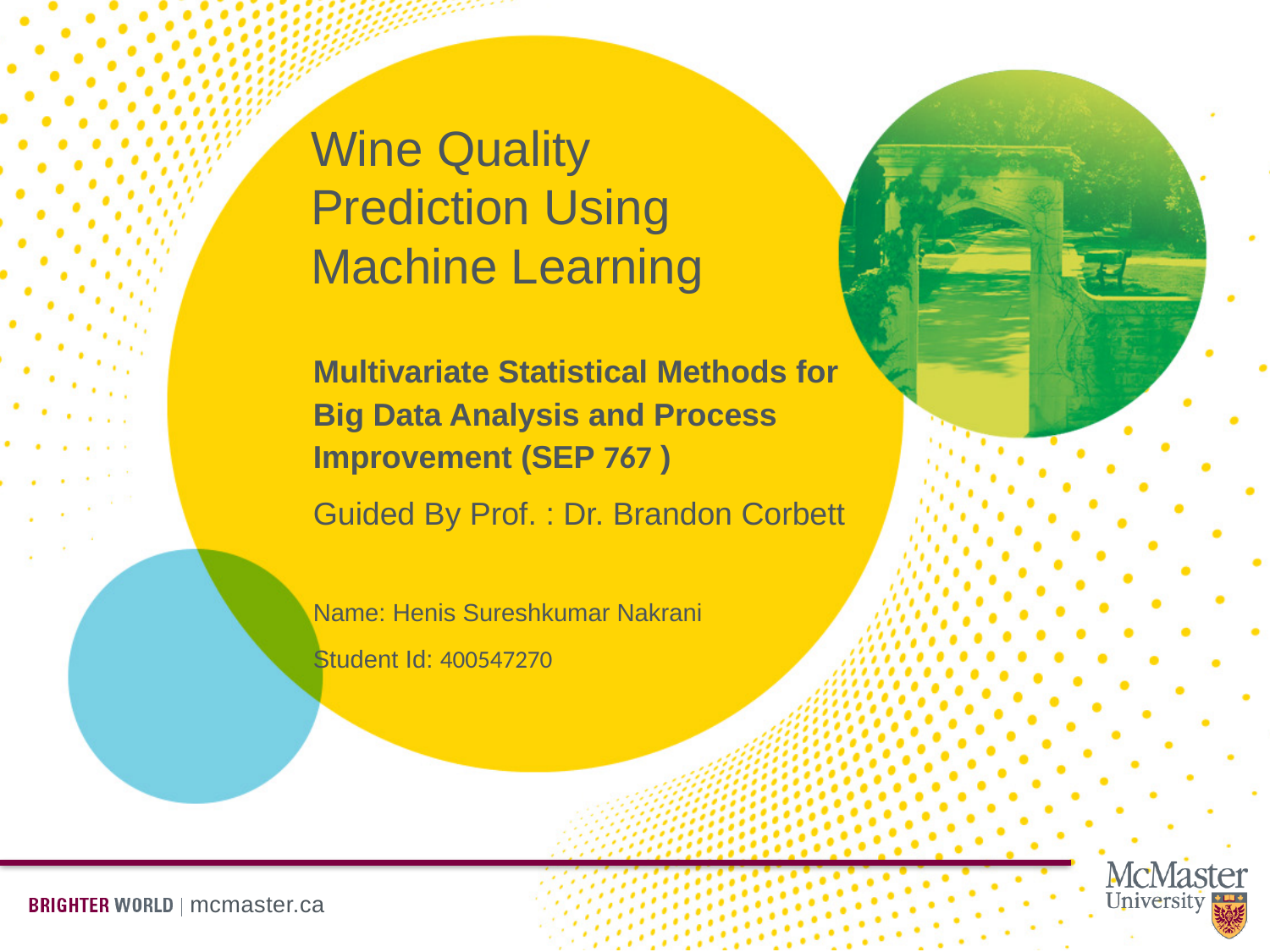

# Wine Quality Prediction Using Machine Learning
Multivariate Statistical Methods for Big Data Analysis and Process Improvement (SEP 767 )
Guided By Prof. : Dr. Brandon Corbett

Name: Henis Sureshkumar Nakrani
Student Id: 400547270